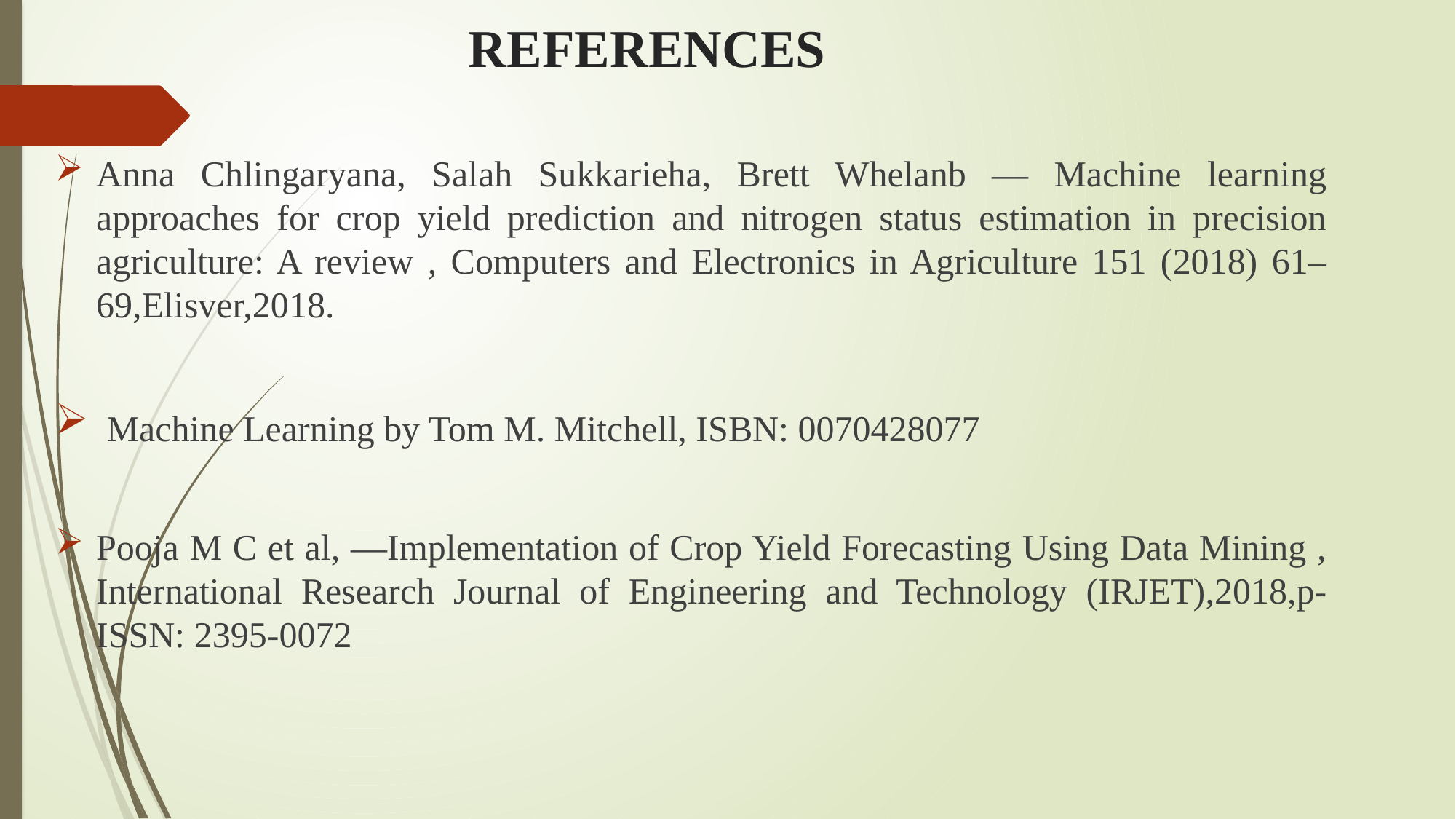

# REFERENCES
Anna Chlingaryana, Salah Sukkarieha, Brett Whelanb ― Machine learning approaches for crop yield prediction and nitrogen status estimation in precision agriculture: A review , Computers and Electronics in Agriculture 151 (2018) 61–69,Elisver,2018.

 Machine Learning by Tom M. Mitchell, ISBN: 0070428077

Pooja M C et al, ―Implementation of Crop Yield Forecasting Using Data Mining , International Research Journal of Engineering and Technology (IRJET),2018,p-ISSN: 2395-0072